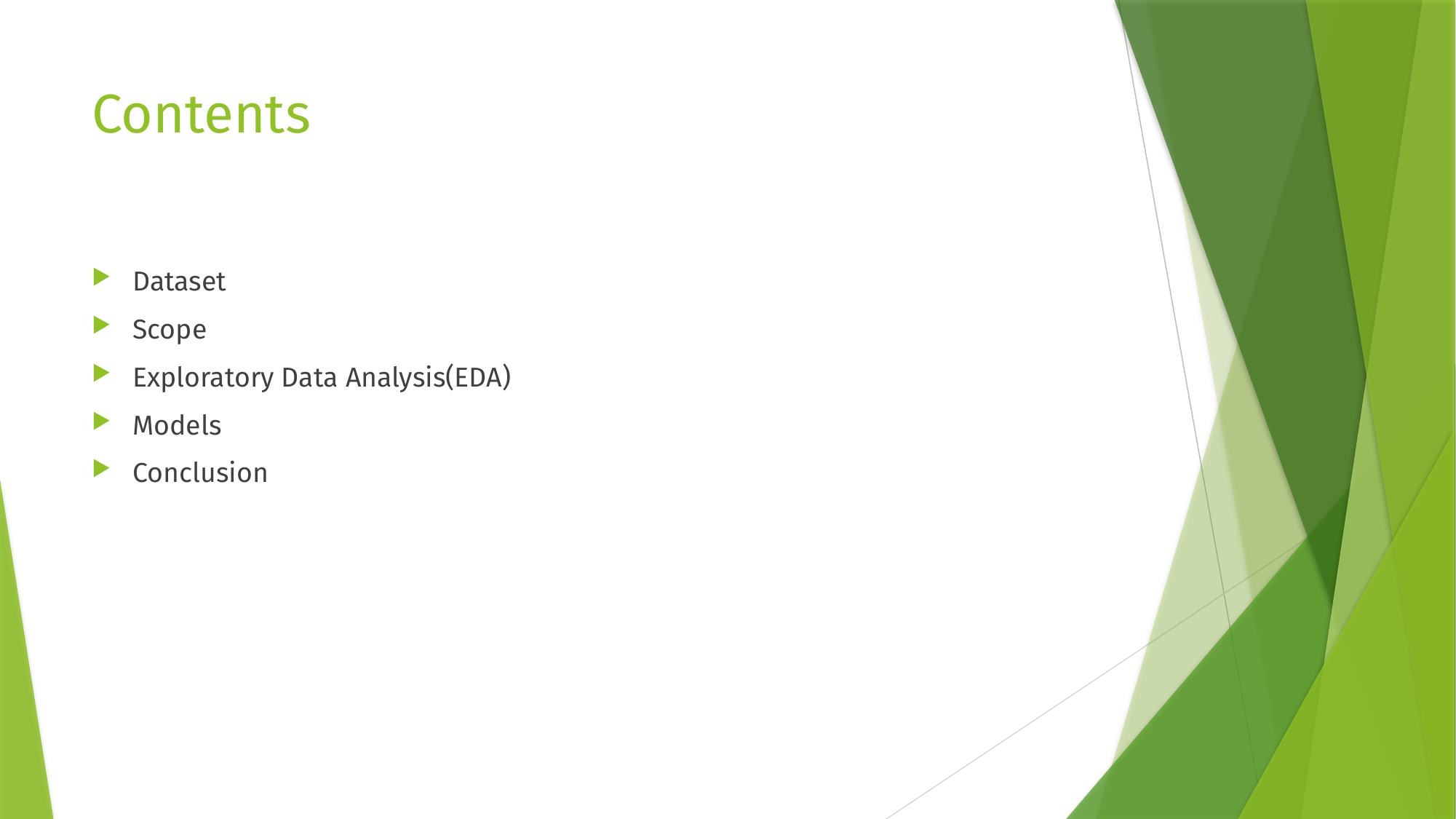

# Contents
Dataset
Scope
Exploratory Data Analysis(EDA)
Models
Conclusion